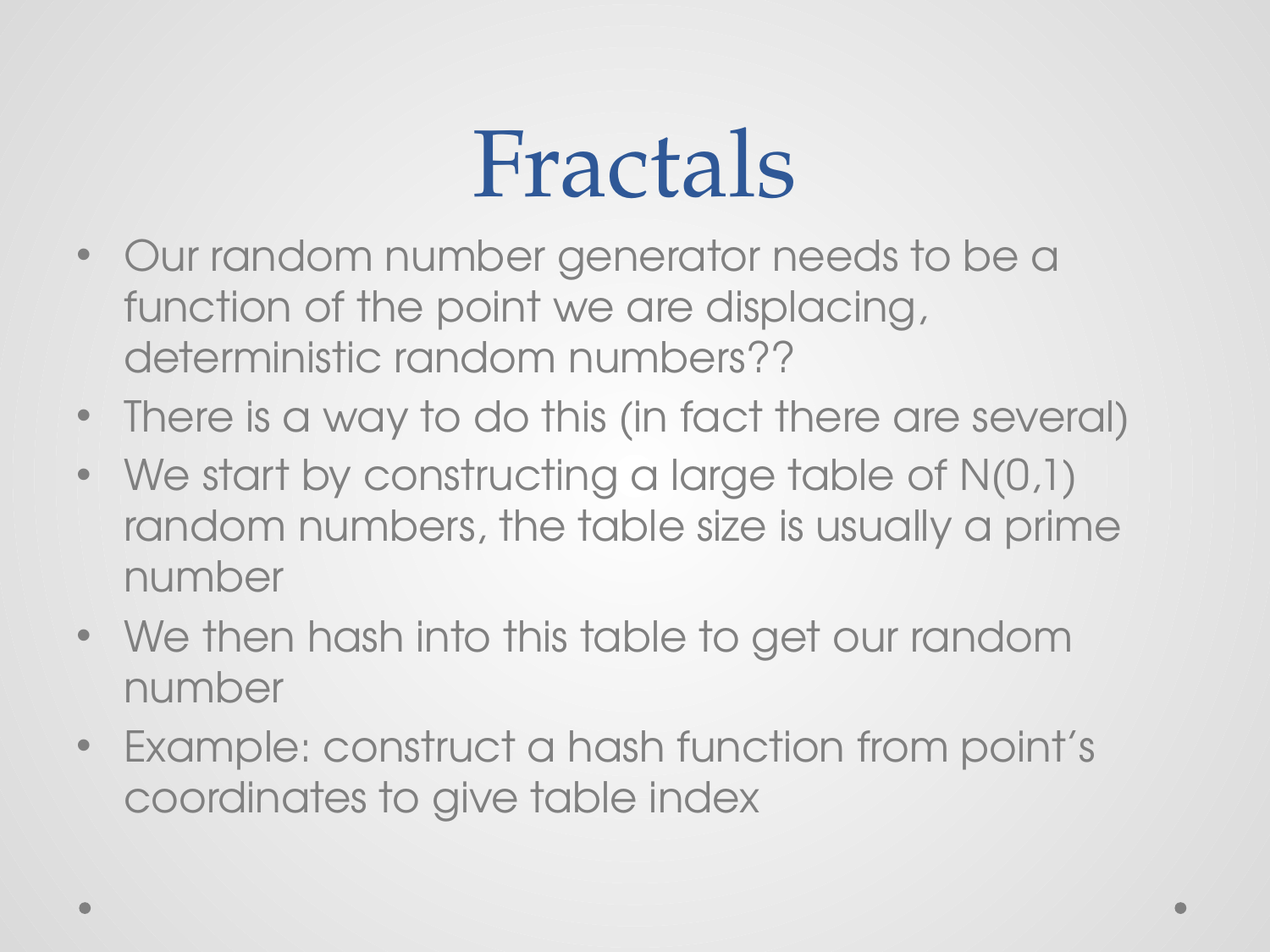

# Fractals
Our random number generator needs to be a function of the point we are displacing, deterministic random numbers??
There is a way to do this (in fact there are several)
We start by constructing a large table of N(0,1) random numbers, the table size is usually a prime number
We then hash into this table to get our random number
Example: construct a hash function from point’s coordinates to give table index